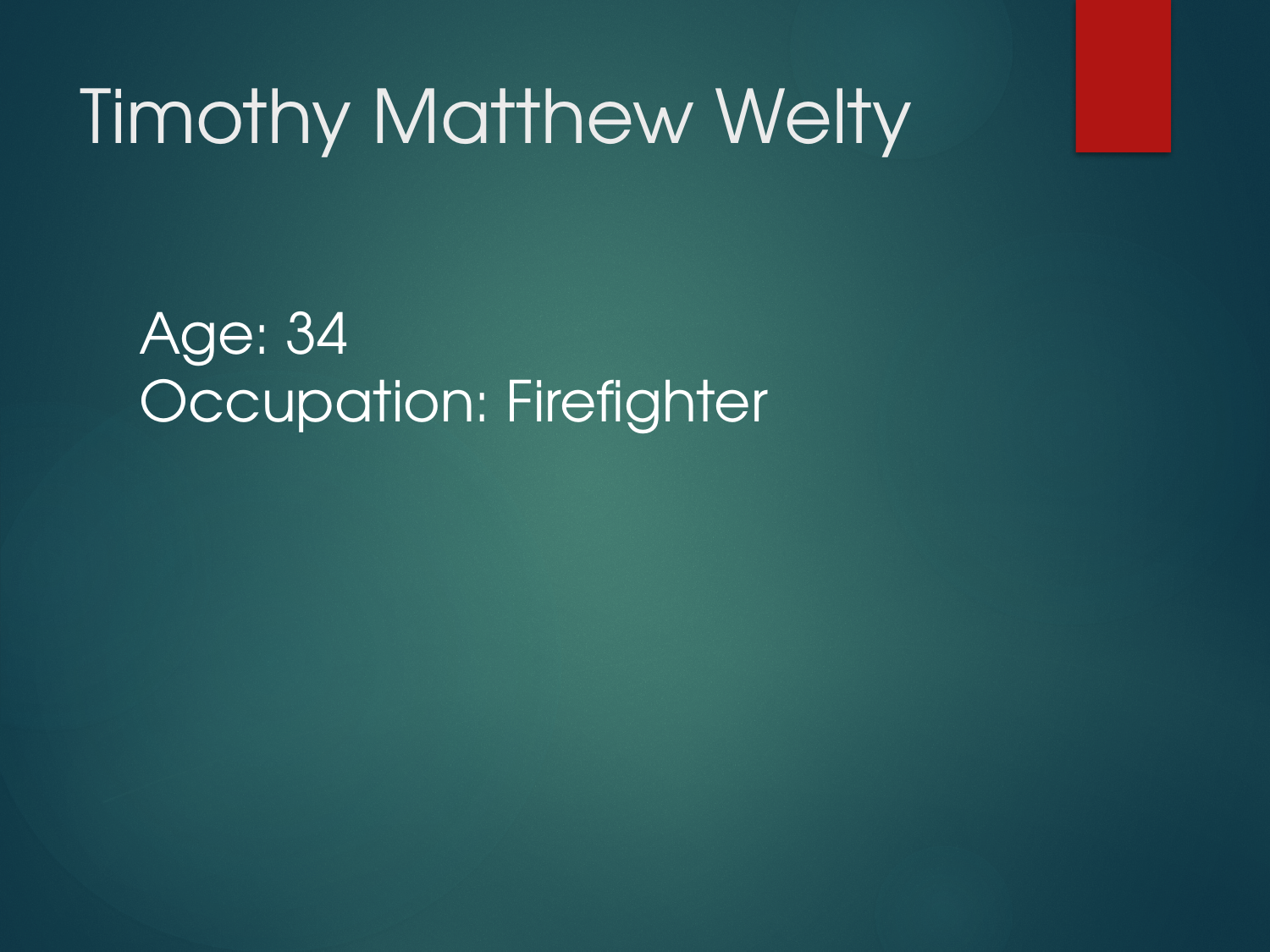

# Timothy Matthew Welty

Age: 34
Occupation: Firefighter